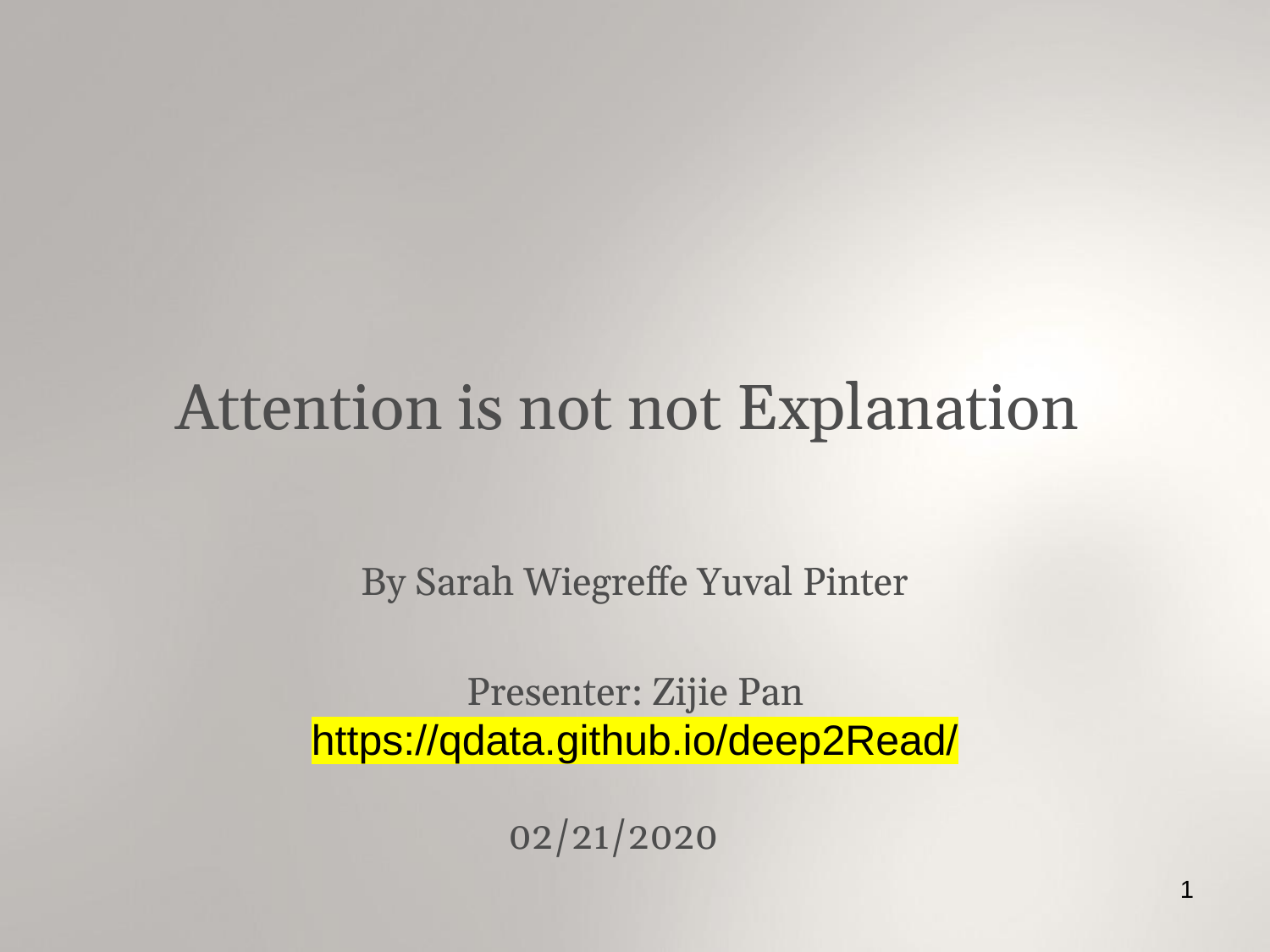

Attention is not not Explanation

By Sarah Wiegreffe Yuval Pinter

Presenter: Zijie Pan
https://qdata.github.io/deep2Read/

02/21/2020
1